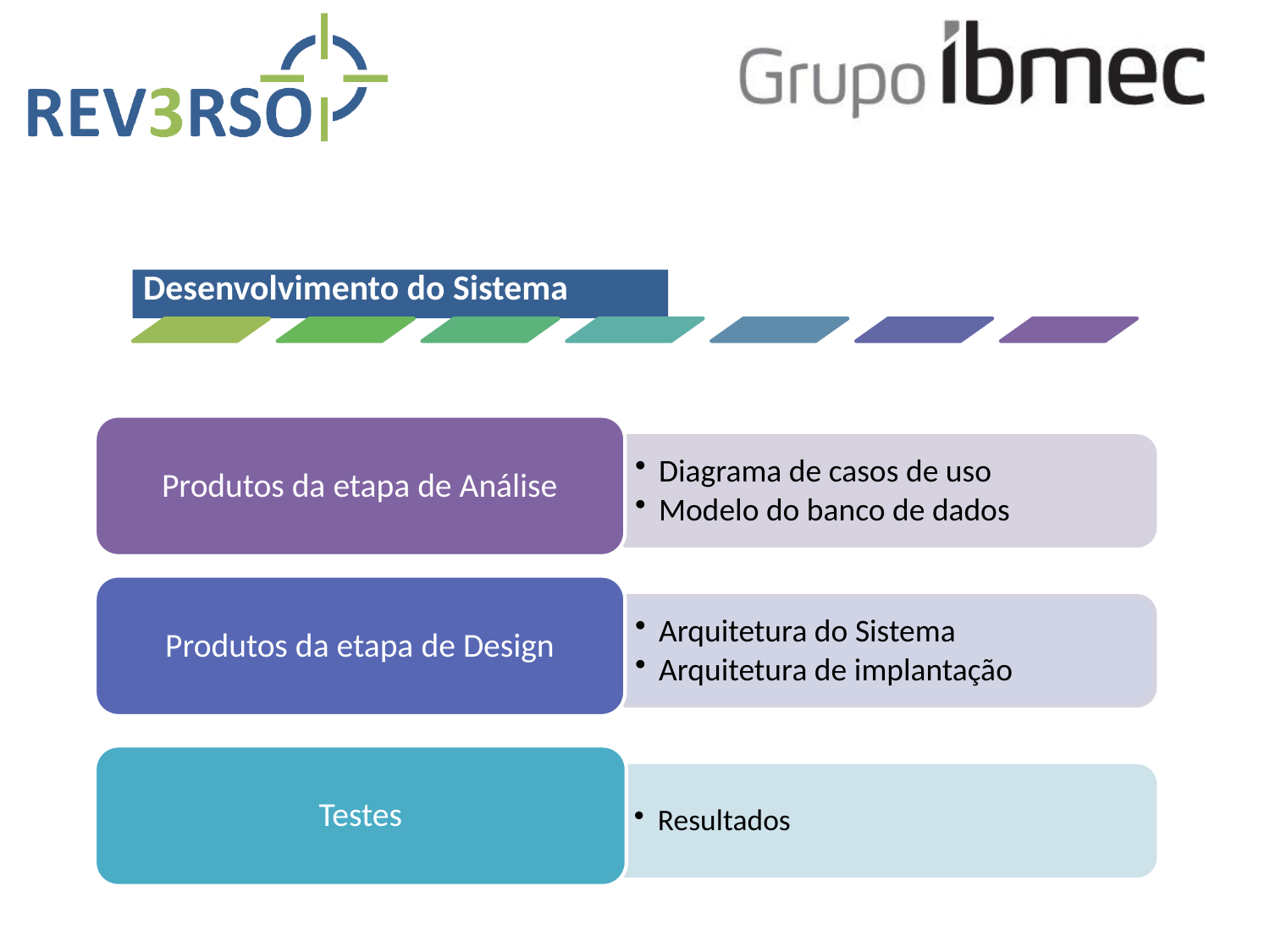

Desenvolvimento do Sistema

Produtos da etapa de Análise

Diagrama de casos de uso
Modelo do banco de dados

Produtos da etapa de Design

Arquitetura do Sistema
Arquitetura de implantação

Testes

Resultados